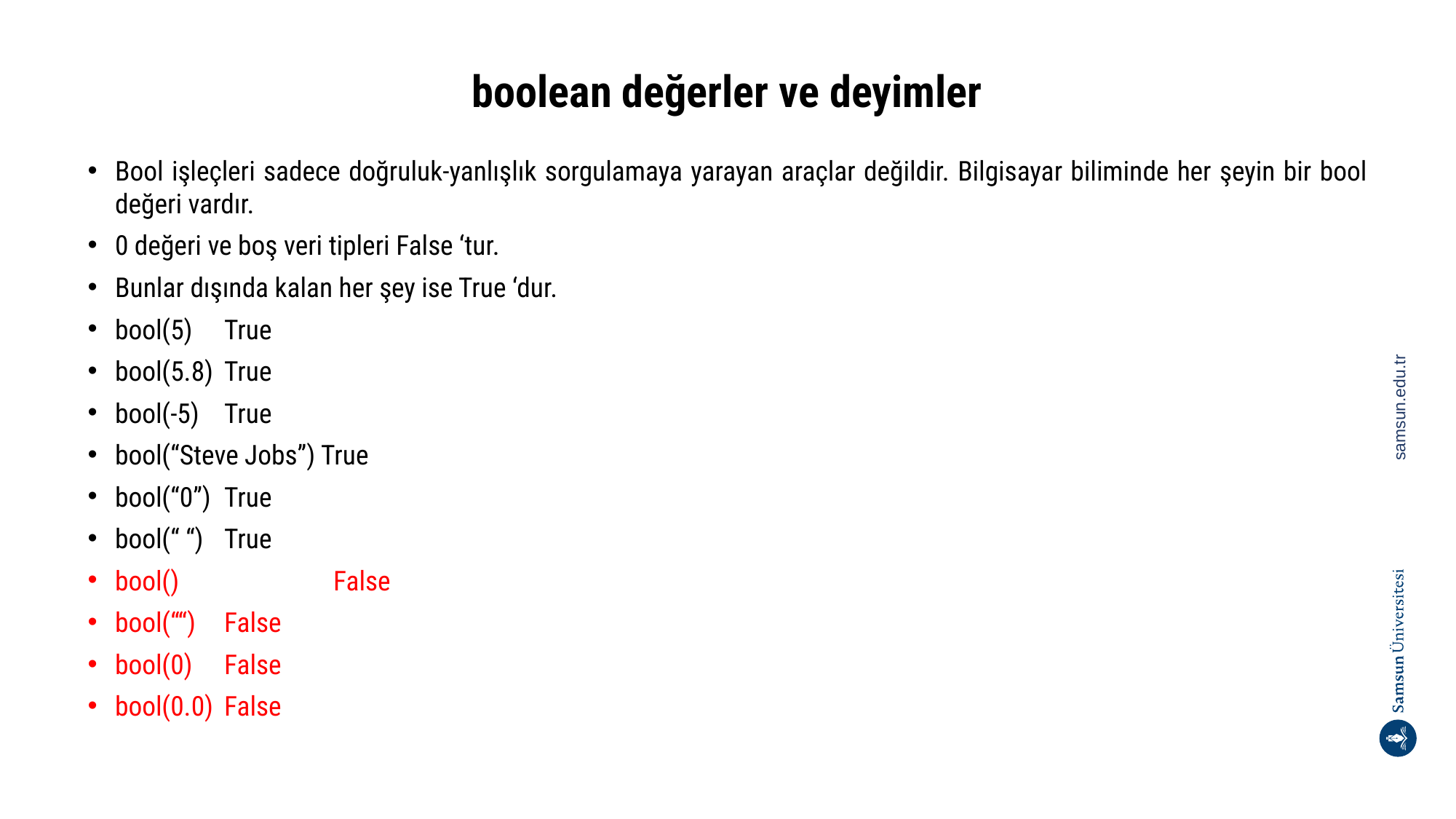

# boolean değerler ve deyimler
Bool işleçleri sadece doğruluk-yanlışlık sorgulamaya yarayan araçlar değildir. Bilgisayar biliminde her şeyin bir bool değeri vardır.
0 değeri ve boş veri tipleri False ‘tur.
Bunlar dışında kalan her şey ise True ‘dur.
bool(5) 	True
bool(5.8) 	True
bool(-5) 	True
bool(“Steve Jobs”) True
bool(“0”) 	True
bool(“ “) 	True
bool() 		False
bool(““) 	False
bool(0) 	False
bool(0.0) 	False